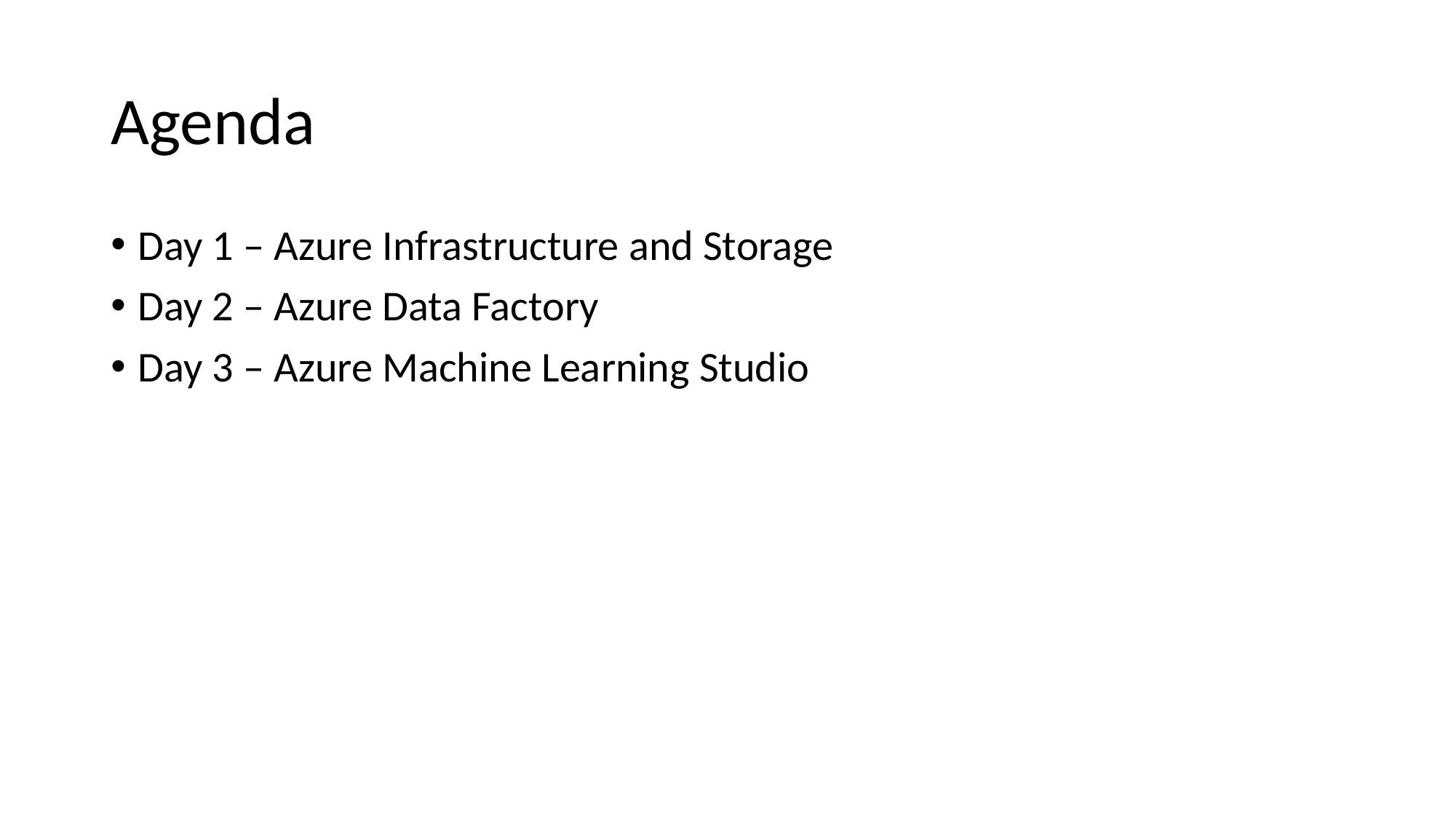

# Agenda
Day 1 – Azure Infrastructure and Storage
Day 2 – Azure Data Factory
Day 3 – Azure Machine Learning Studio